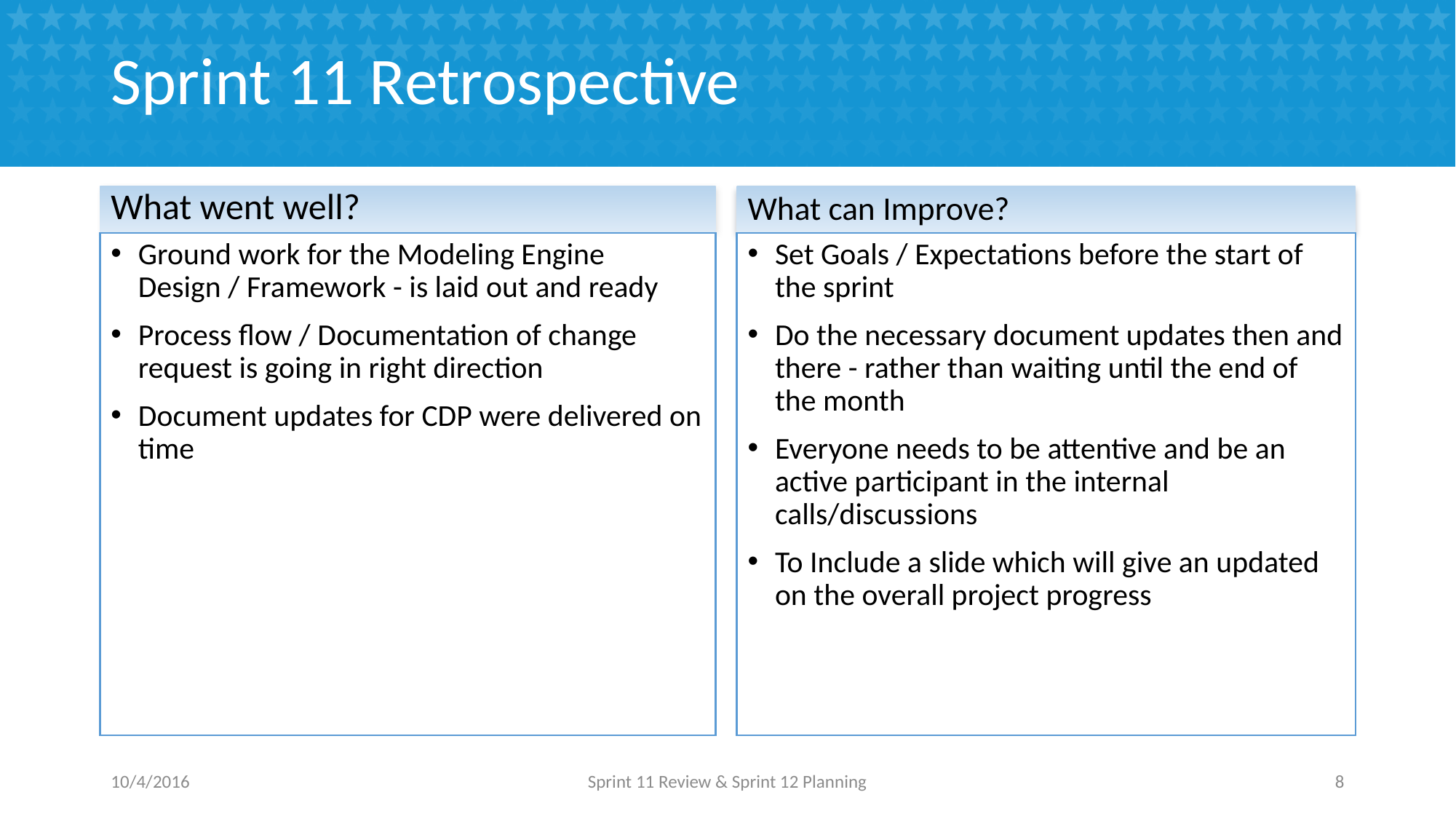

# Sprint 11 Retrospective
What went well?
What can Improve?
Ground work for the Modeling Engine Design / Framework - is laid out and ready
Process flow / Documentation of change request is going in right direction
Document updates for CDP were delivered on time
Set Goals / Expectations before the start of the sprint
Do the necessary document updates then and there - rather than waiting until the end of the month
Everyone needs to be attentive and be an active participant in the internal calls/discussions
To Include a slide which will give an updated on the overall project progress
10/4/2016
Sprint 11 Review & Sprint 12 Planning
8